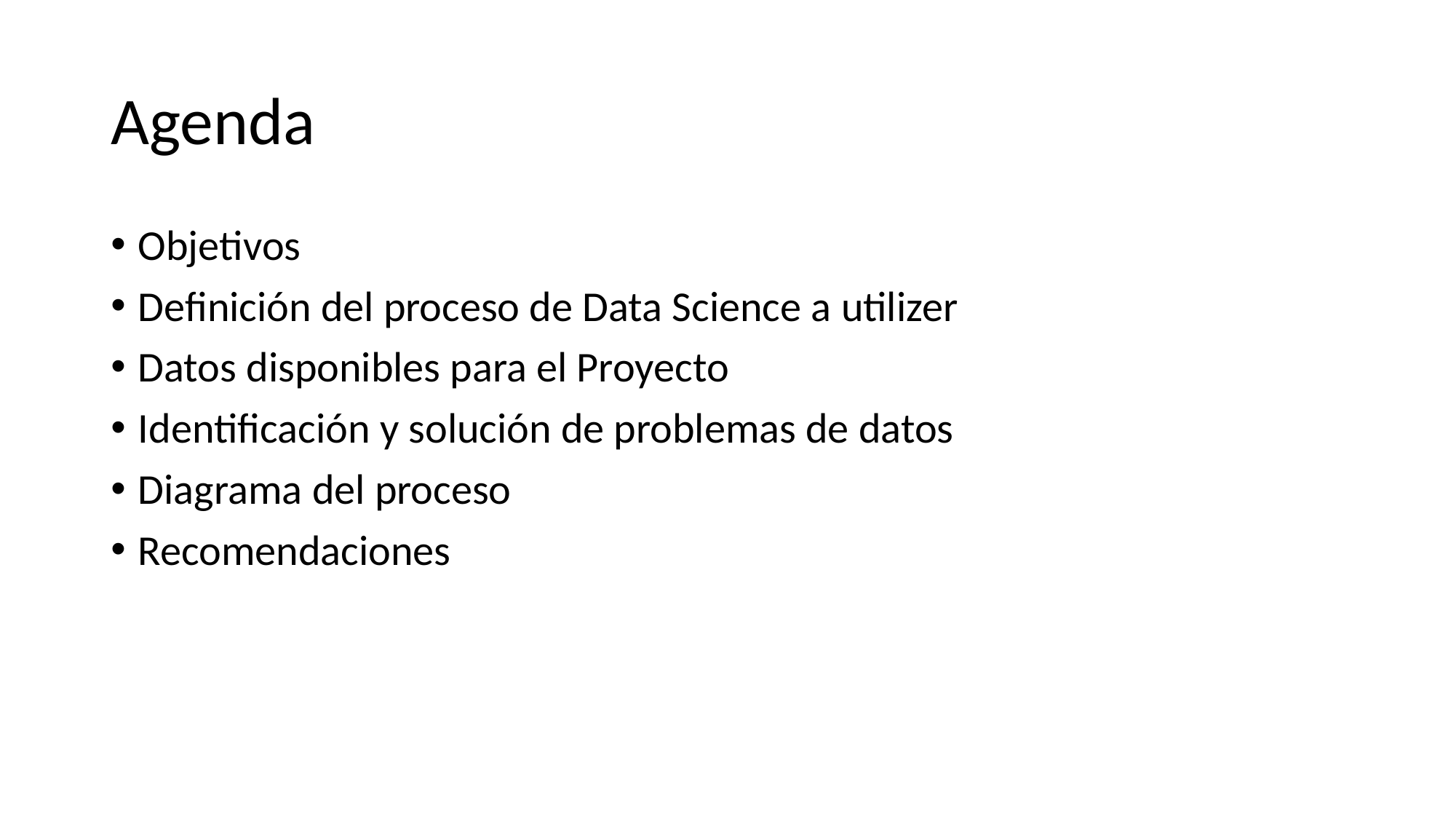

# Agenda
Objetivos
Definición del proceso de Data Science a utilizer
Datos disponibles para el Proyecto
Identificación y solución de problemas de datos
Diagrama del proceso
Recomendaciones